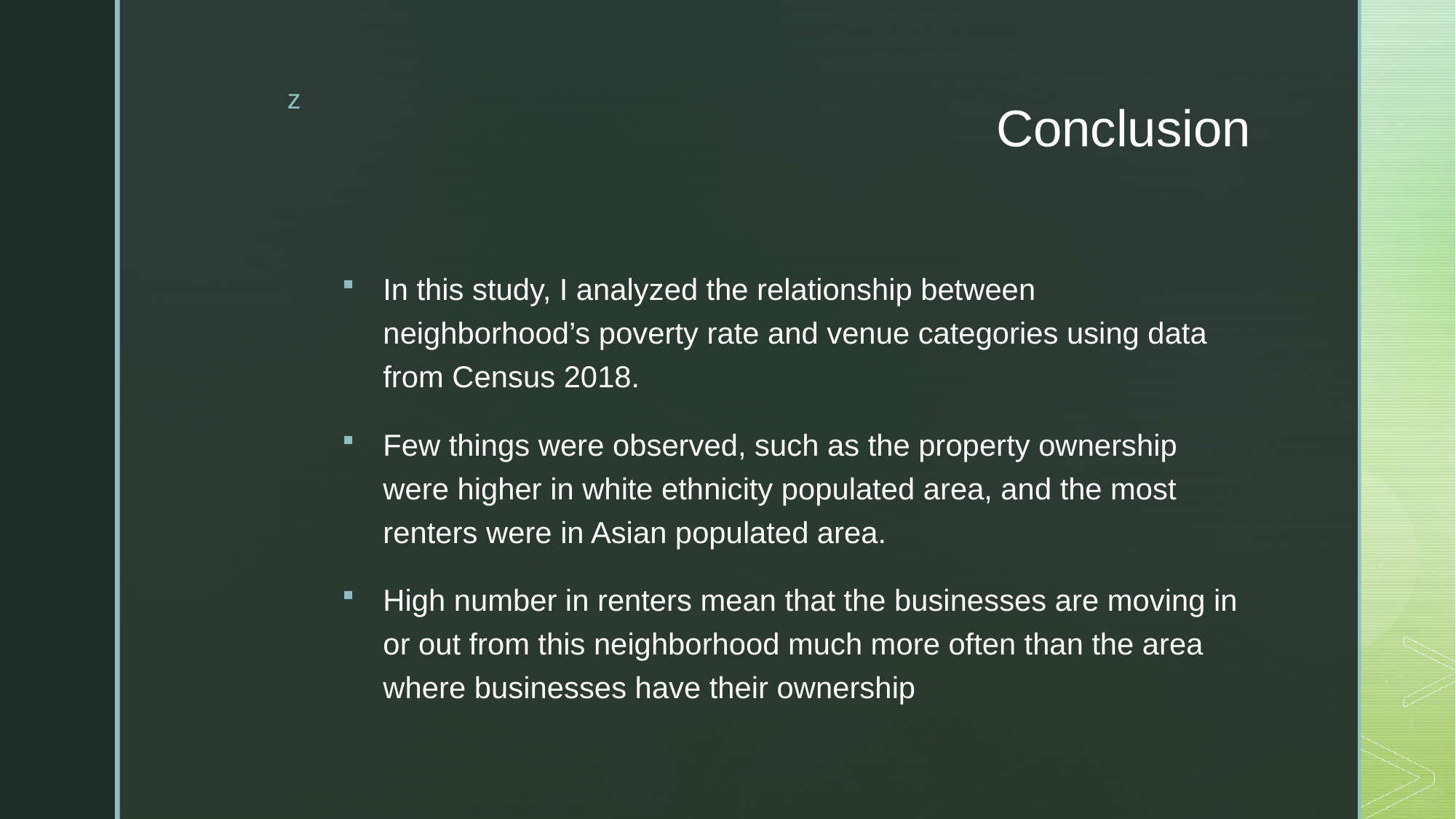

# Conclusion
In this study, I analyzed the relationship between neighborhood’s poverty rate and venue categories using data from Census 2018.
Few things were observed, such as the property ownership were higher in white ethnicity populated area, and the most renters were in Asian populated area.
High number in renters mean that the businesses are moving in or out from this neighborhood much more often than the area where businesses have their ownership